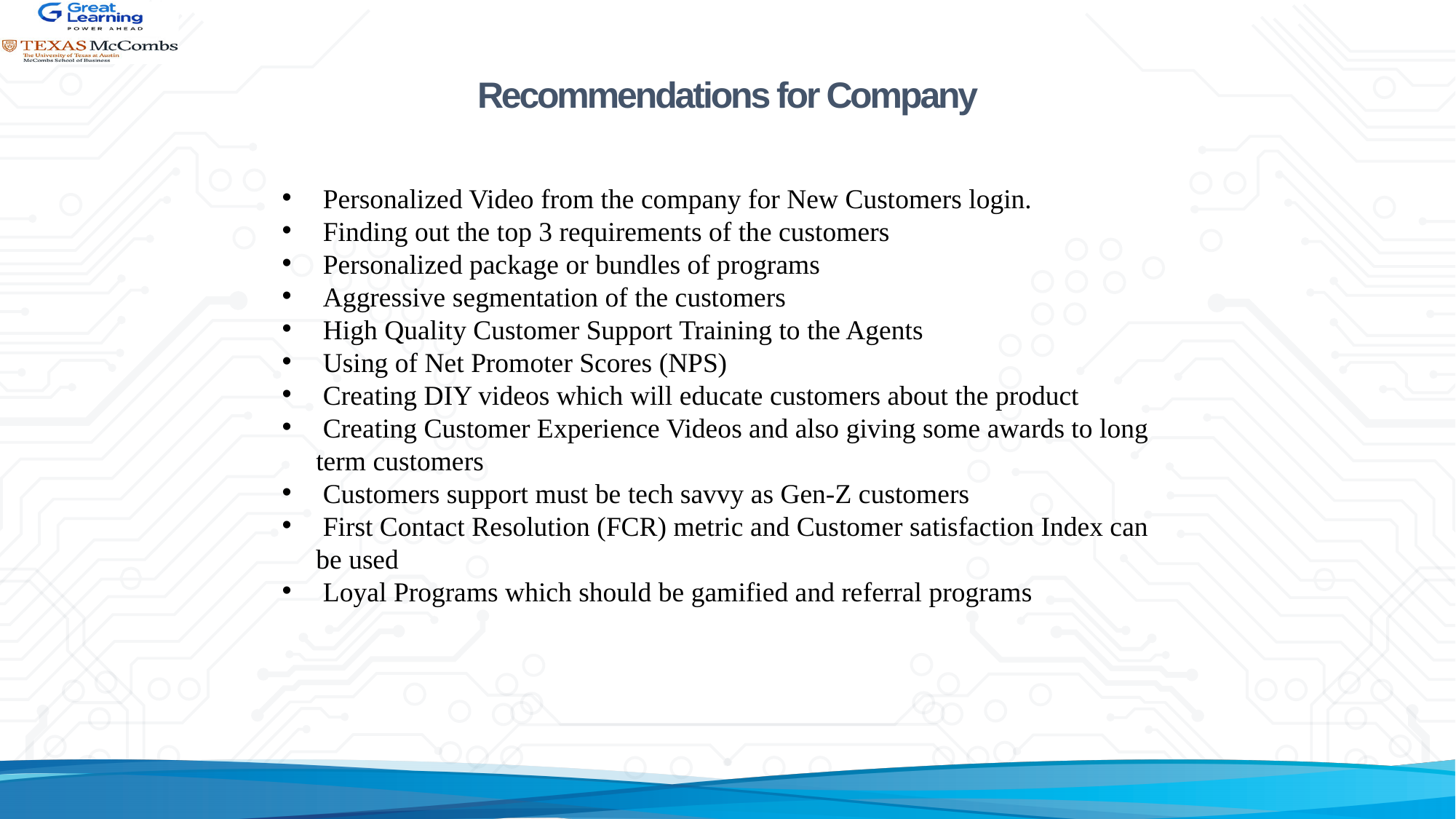

Recommendations for Company

 Personalized Video from the company for New Customers login.
 Finding out the top 3 requirements of the customers
 Personalized package or bundles of programs
 Aggressive segmentation of the customers
 High Quality Customer Support Training to the Agents
 Using of Net Promoter Scores (NPS)
 Creating DIY videos which will educate customers about the product
 Creating Customer Experience Videos and also giving some awards to long term customers
 Customers support must be tech savvy as Gen-Z customers
 First Contact Resolution (FCR) metric and Customer satisfaction Index can be used
 Loyal Programs which should be gamified and referral programs